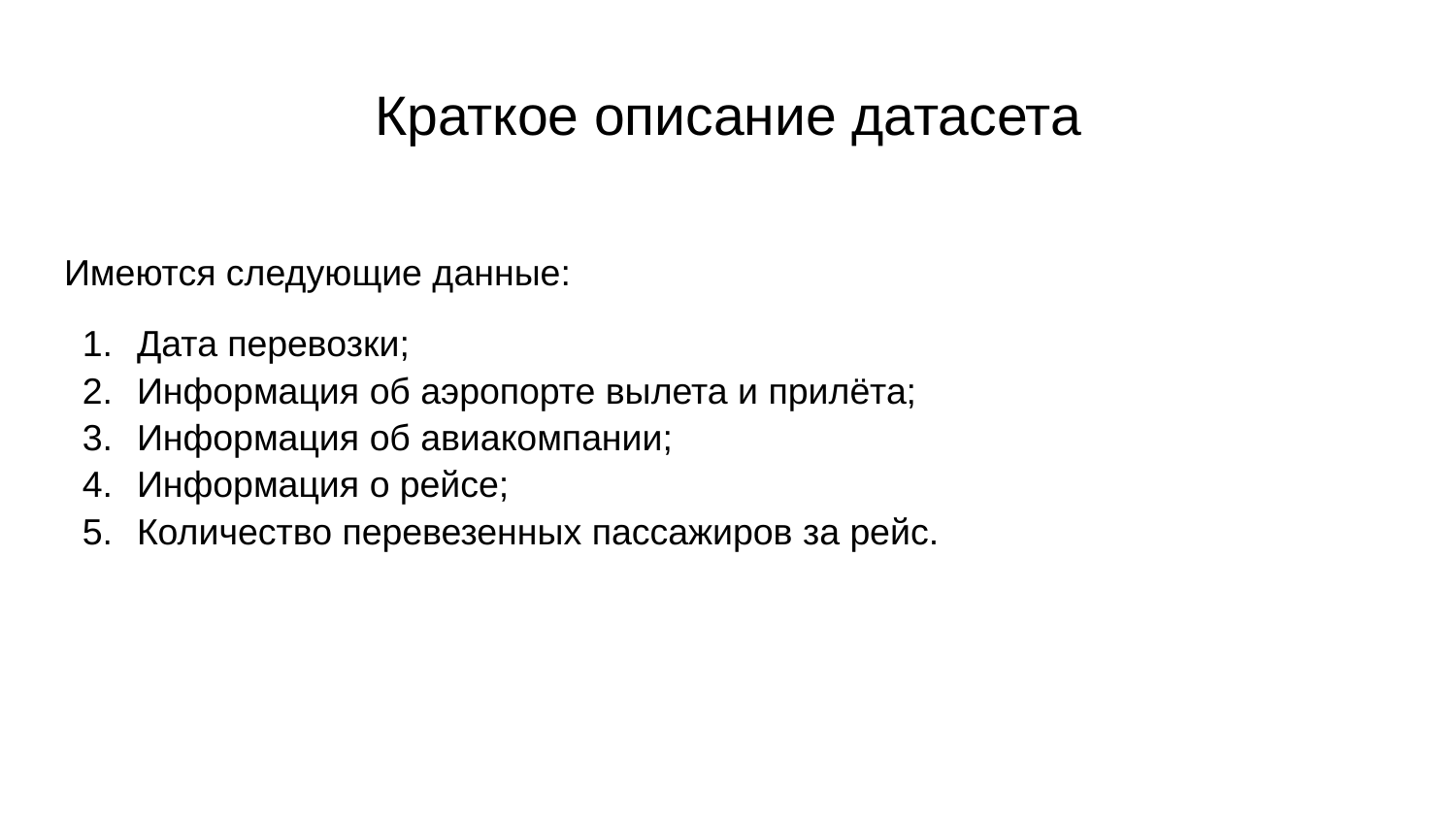

# Краткое описание датасета
Имеются следующие данные:
Дата перевозки;
Информация об аэропорте вылета и прилёта;
Информация об авиакомпании;
Информация о рейсе;
Количество перевезенных пассажиров за рейс.